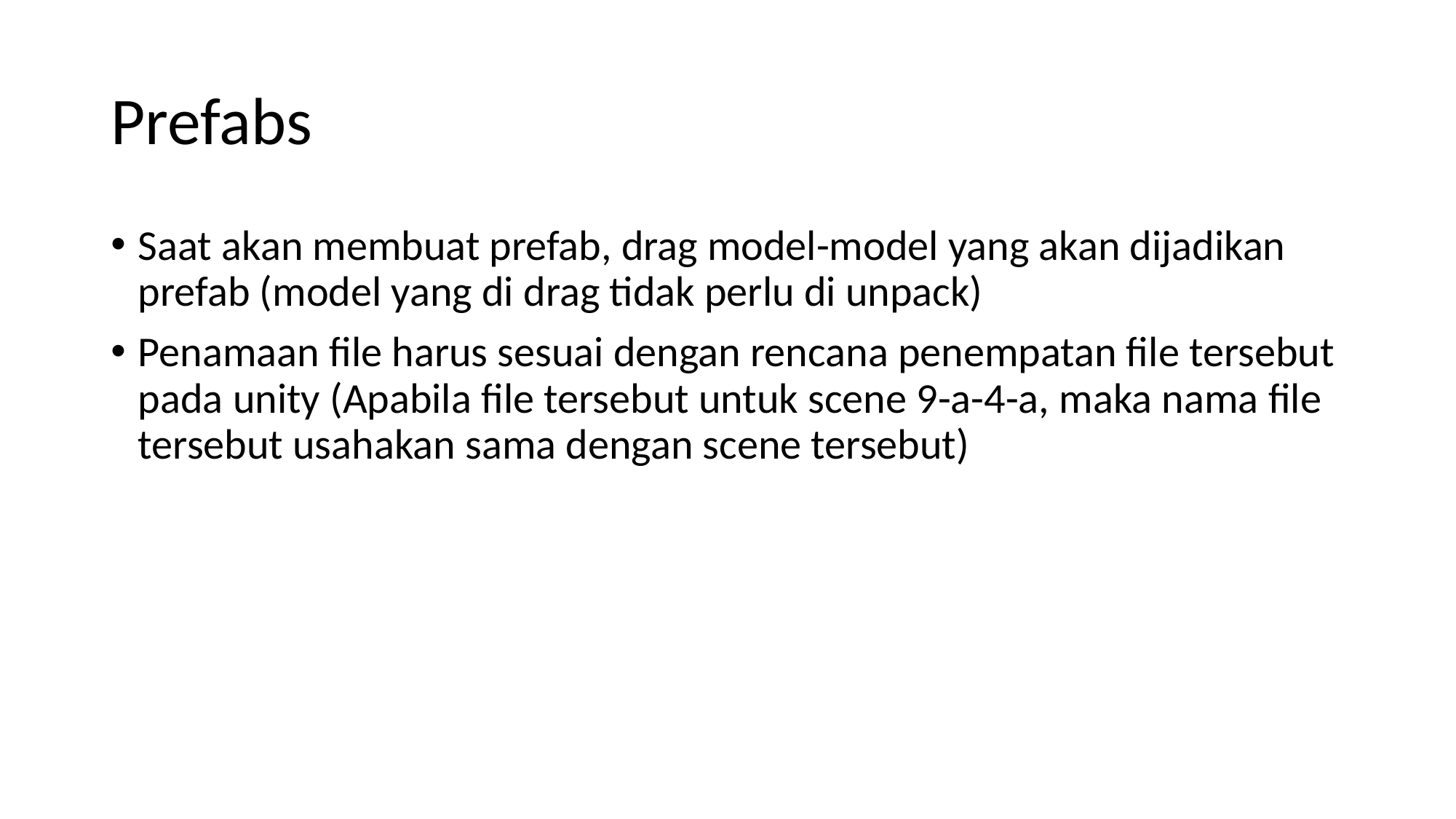

# Prefabs
Saat akan membuat prefab, drag model-model yang akan dijadikan prefab (model yang di drag tidak perlu di unpack)
Penamaan file harus sesuai dengan rencana penempatan file tersebut pada unity (Apabila file tersebut untuk scene 9-a-4-a, maka nama file tersebut usahakan sama dengan scene tersebut)